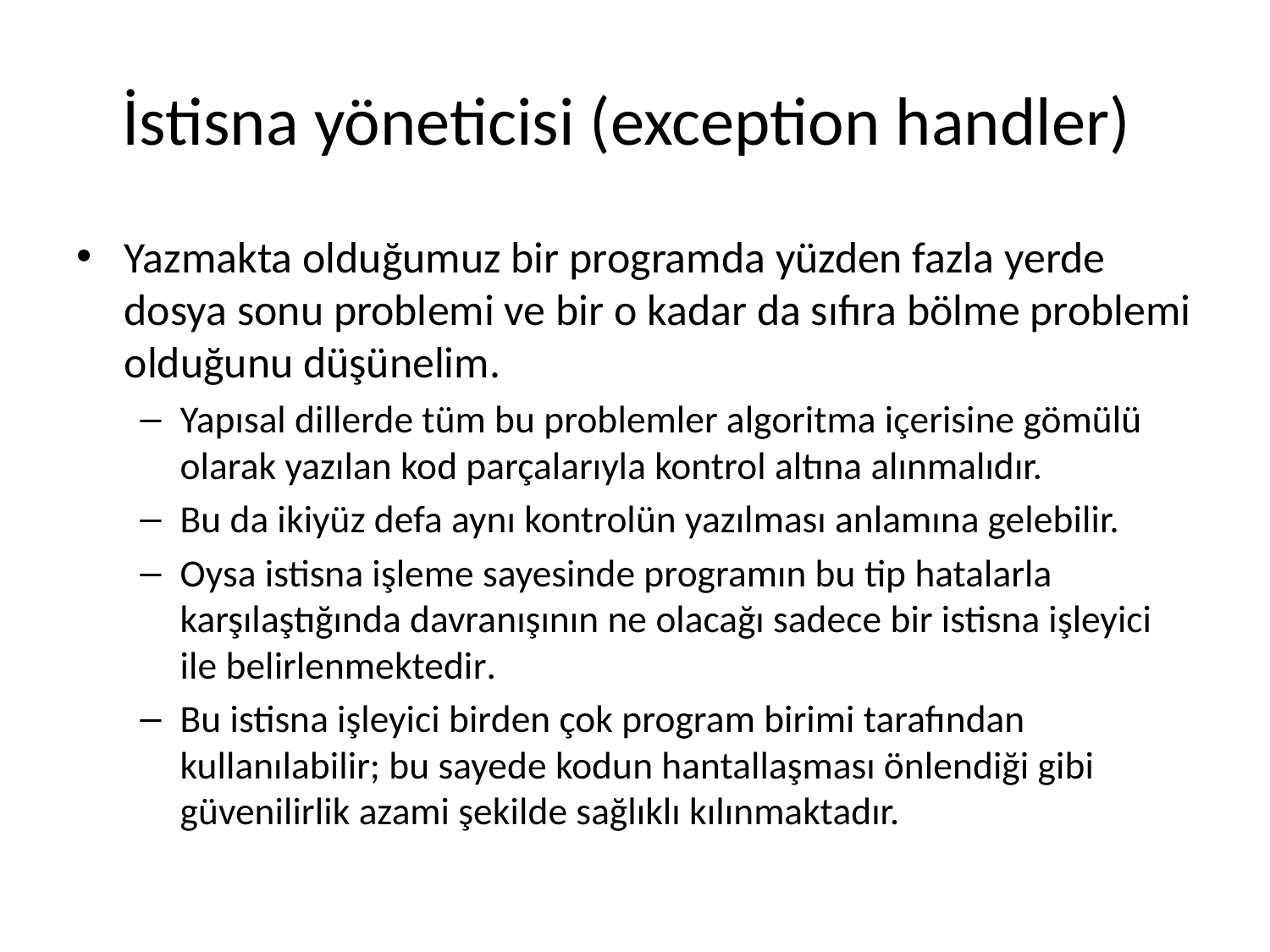

# İstisna yöneticisi (exception handler)
Yazmakta olduğumuz bir programda yüzden fazla yerde dosya sonu problemi ve bir o kadar da sıfıra bölme problemi olduğunu düşünelim.
Yapısal dillerde tüm bu problemler algoritma içerisine gömülü olarak yazılan kod parçalarıyla kontrol altına alınmalıdır.
Bu da ikiyüz defa aynı kontrolün yazılması anlamına gelebilir.
Oysa istisna işleme sayesinde programın bu tip hatalarla karşılaştığında davranışının ne olacağı sadece bir istisna işleyici ile belirlenmektedir.
Bu istisna işleyici birden çok program birimi tarafından kullanılabilir; bu sayede kodun hantallaşması önlendiği gibi güvenilirlik azami şekilde sağlıklı kılınmaktadır.